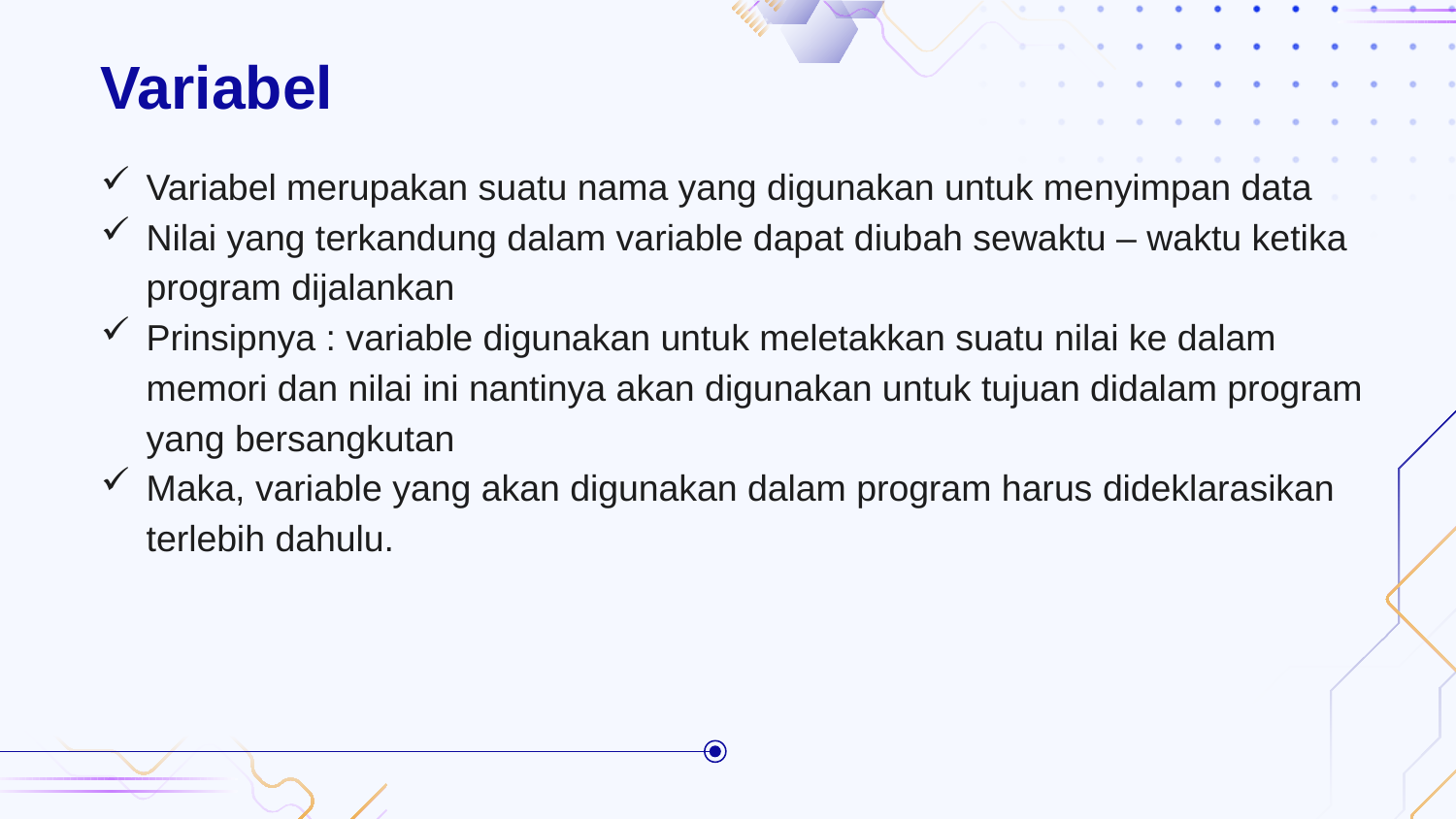

# Variabel
Variabel merupakan suatu nama yang digunakan untuk menyimpan data
Nilai yang terkandung dalam variable dapat diubah sewaktu – waktu ketika program dijalankan
Prinsipnya : variable digunakan untuk meletakkan suatu nilai ke dalam memori dan nilai ini nantinya akan digunakan untuk tujuan didalam program yang bersangkutan
Maka, variable yang akan digunakan dalam program harus dideklarasikan terlebih dahulu.